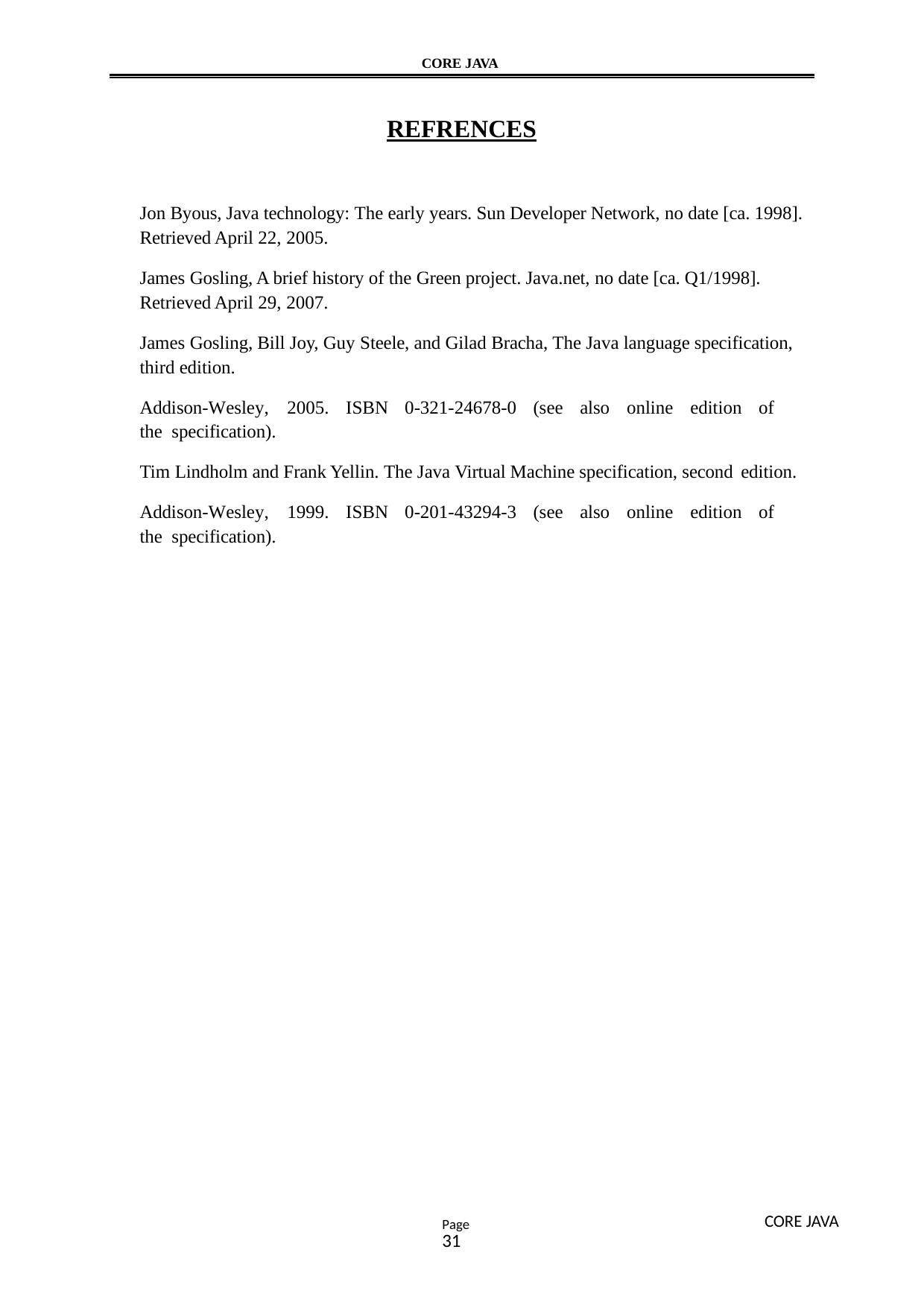

CORE JAVA

REFRENCES
Jon Byous, Java technology: The early years. Sun Developer Network, no date [ca. 1998].  Retrieved April 22, 2005.
James Gosling, A brief history of the Green project. Java.net, no date [ca. Q1/1998].  Retrieved April 29, 2007.
James Gosling, Bill Joy, Guy Steele, and Gilad Bracha, The Java language specification,  third edition.
Addison-Wesley,	2005.	ISBN	0-321-24678-0	(see	also	online	edition	of	the  specification).
Tim Lindholm and Frank Yellin. The Java Virtual Machine specification, second edition.
Addison-Wesley,	1999.	ISBN	0-201-43294-3	(see	also	online	edition	of	the  specification).
CORE JAVA
Page31